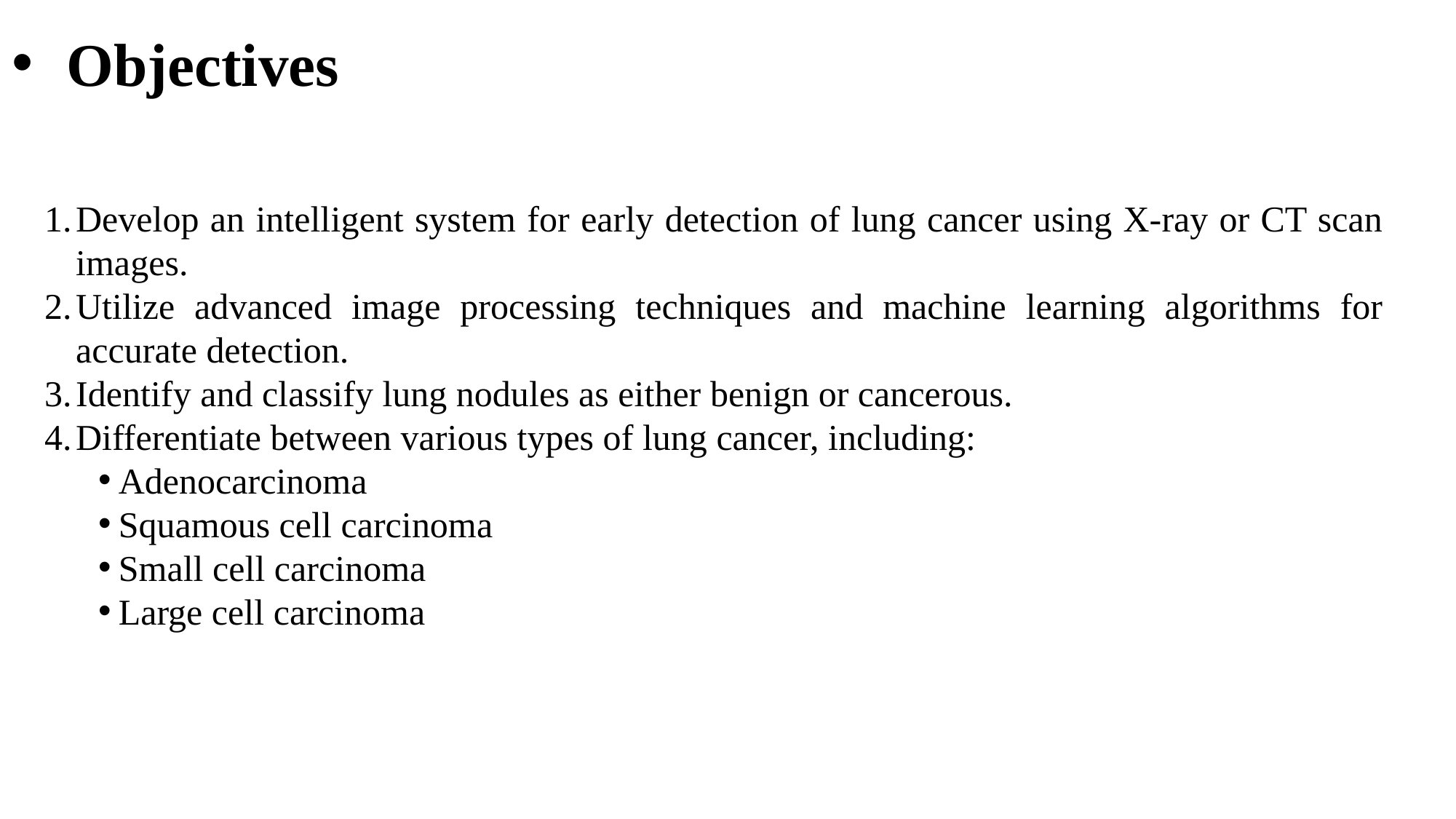

# Objectives
Develop an intelligent system for early detection of lung cancer using X-ray or CT scan images.
Utilize advanced image processing techniques and machine learning algorithms for accurate detection.
Identify and classify lung nodules as either benign or cancerous.
Differentiate between various types of lung cancer, including:
Adenocarcinoma
Squamous cell carcinoma
Small cell carcinoma
Large cell carcinoma